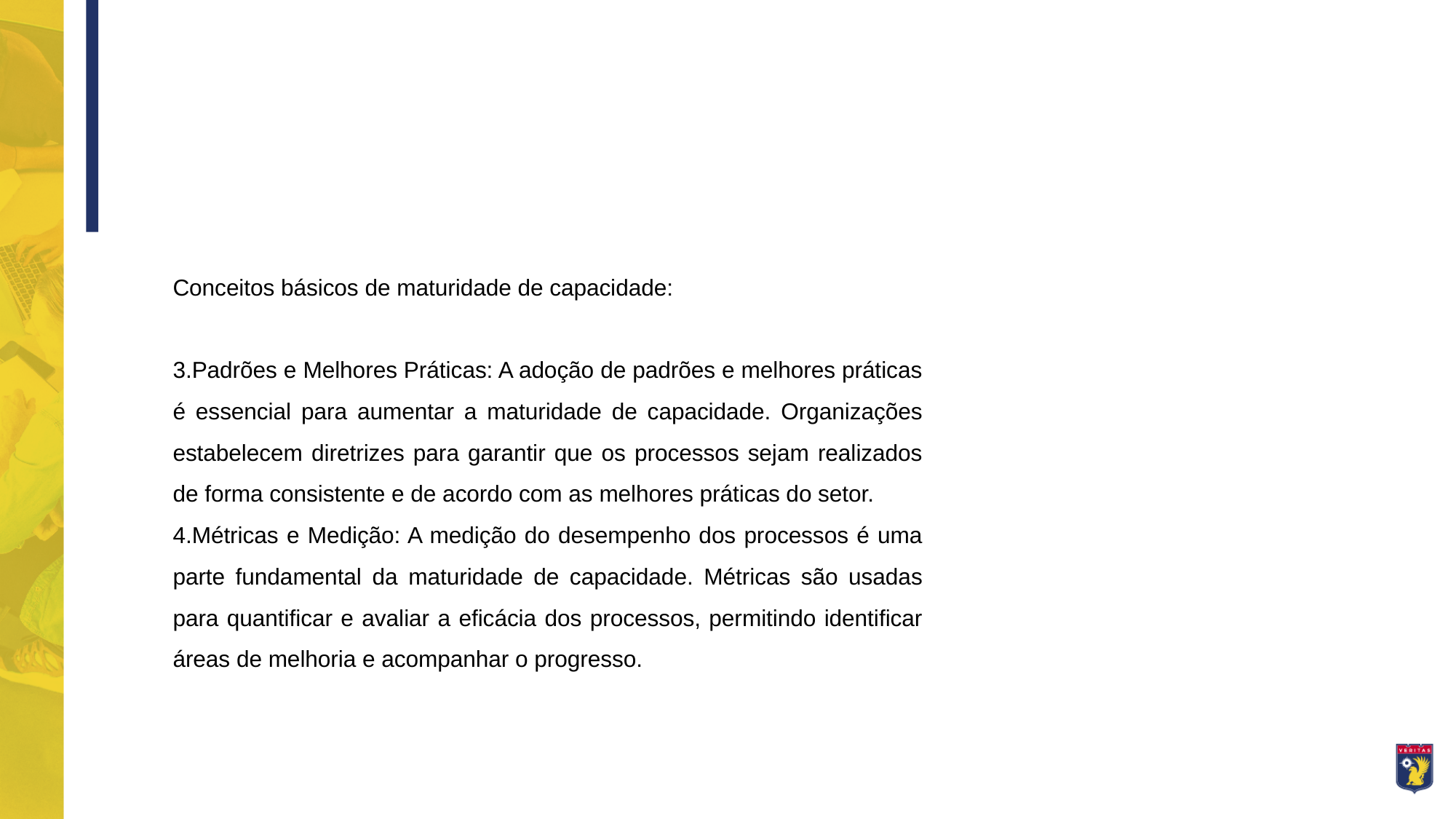

Conceitos básicos de maturidade de capacidade:

3.Padrões e Melhores Práticas: A adoção de padrões e melhores práticas é essencial para aumentar a maturidade de capacidade. Organizações estabelecem diretrizes para garantir que os processos sejam realizados de forma consistente e de acordo com as melhores práticas do setor.
4.Métricas e Medição: A medição do desempenho dos processos é uma parte fundamental da maturidade de capacidade. Métricas são usadas para quantificar e avaliar a eficácia dos processos, permitindo identificar áreas de melhoria e acompanhar o progresso.